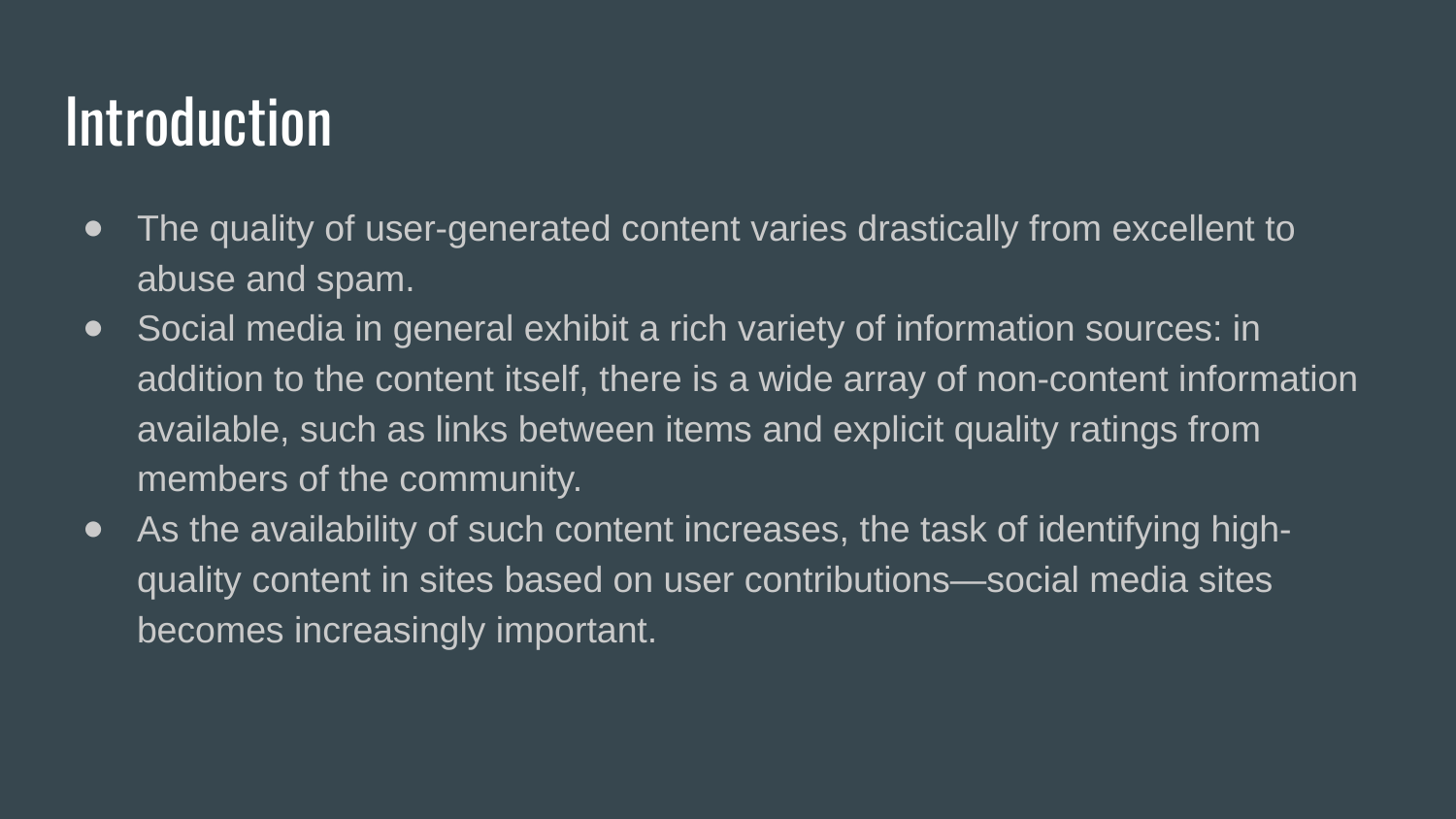

# Introduction
The quality of user-generated content varies drastically from excellent to abuse and spam.
Social media in general exhibit a rich variety of information sources: in addition to the content itself, there is a wide array of non-content information available, such as links between items and explicit quality ratings from members of the community.
As the availability of such content increases, the task of identifying high-quality content in sites based on user contributions—social media sites becomes increasingly important.